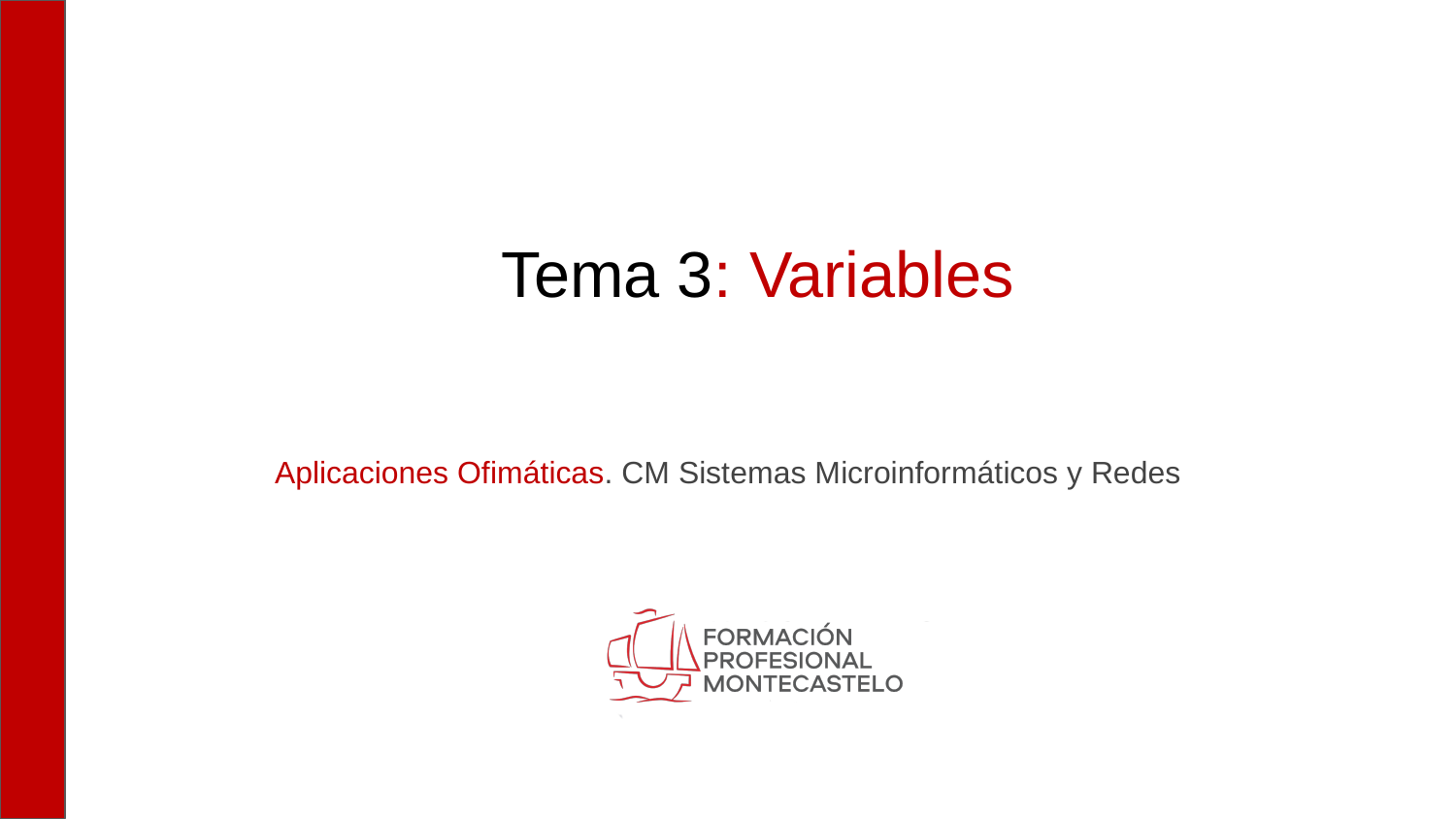

# Tema 3: Variables
Aplicaciones Ofimáticas. CM Sistemas Microinformáticos y Redes